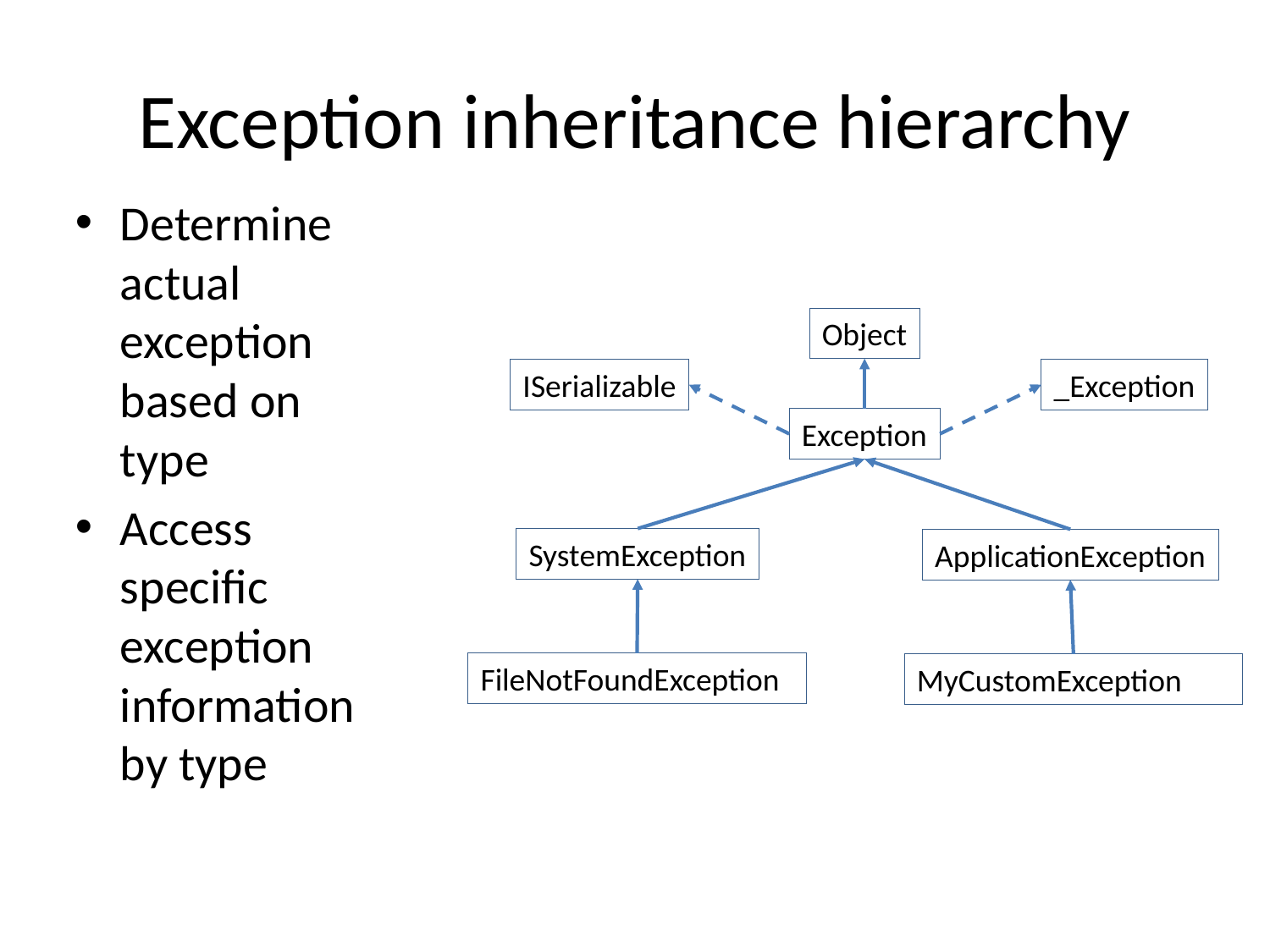

# Exception inheritance hierarchy
Determine actual exception based on type
Access specific exception information by type
Object
ISerializable
_Exception
Exception
SystemException
ApplicationException
FileNotFoundException
MyCustomException